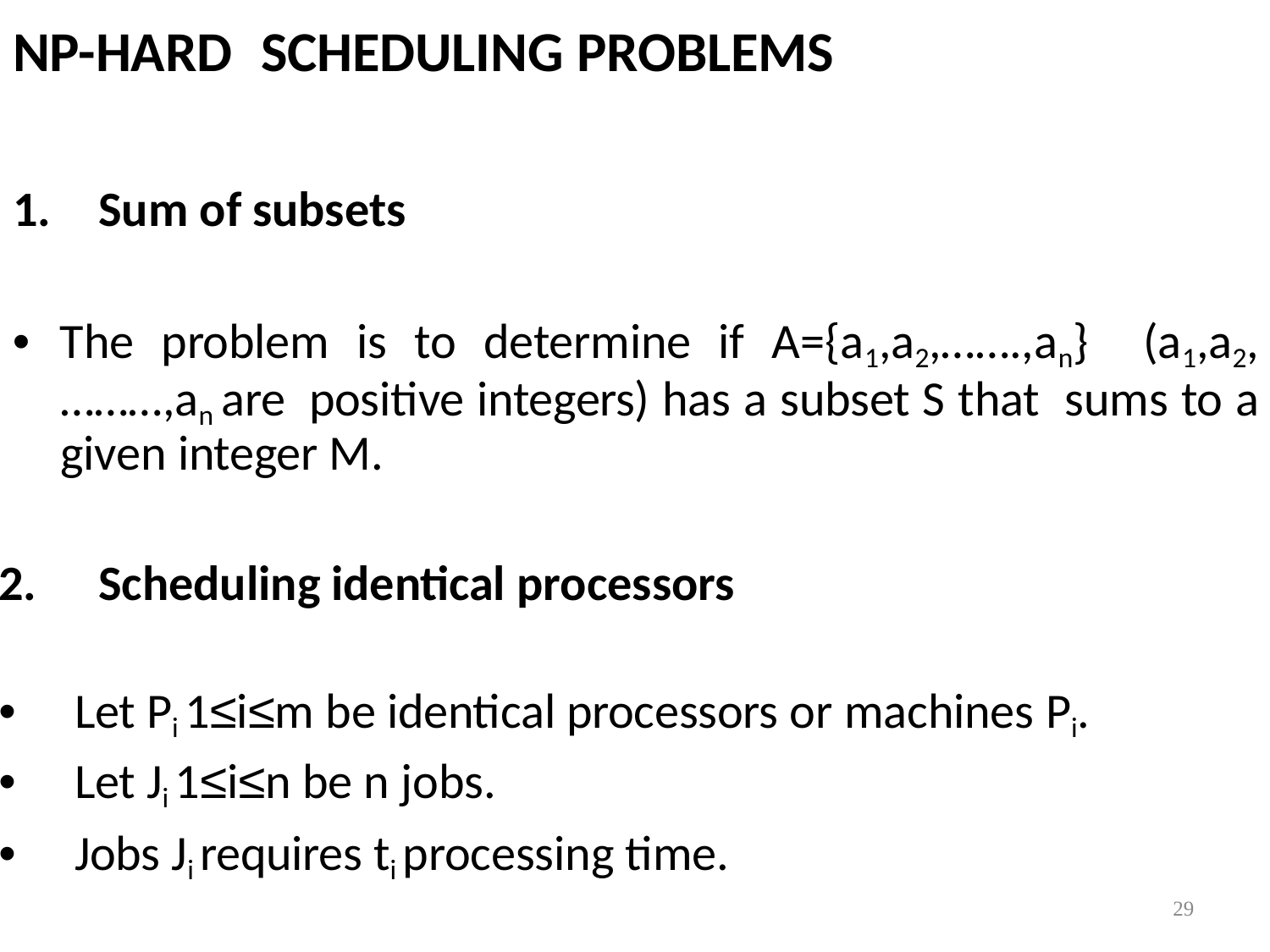

# NP-HARD	SCHEDULING PROBLEMS
1.	Sum of subsets

• The problem is to determine if A={a1,a2,…….,an}  (a1,a2,………,an are positive integers) has a subset S that  sums to a given integer M.

2.	Scheduling identical processors

•	Let Pi 1≤i≤m be identical processors or machines Pi.
•	Let Ji 1≤i≤n be n jobs.
•	Jobs Ji requires ti processing time.
29